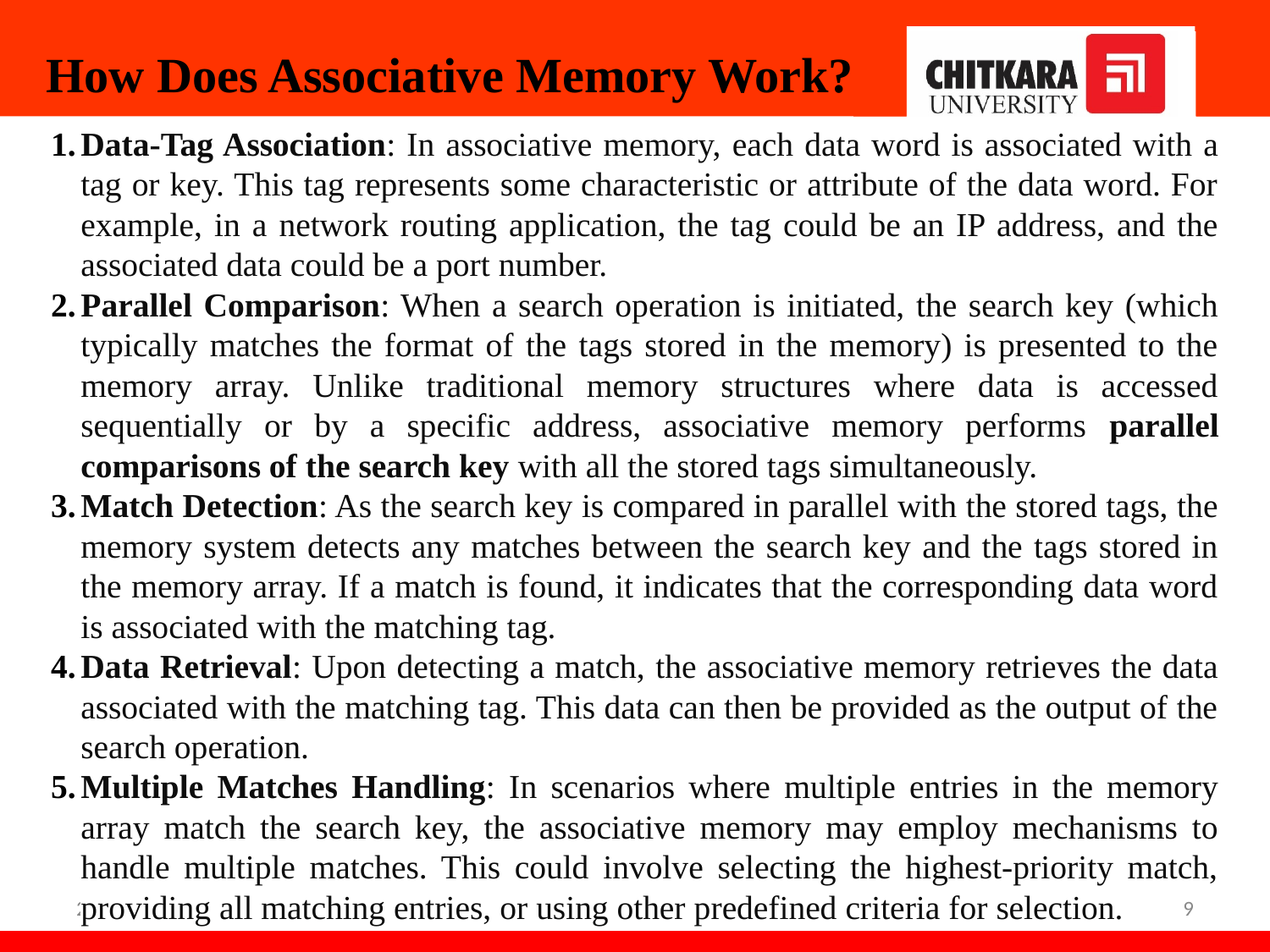

# How Does Associative Memory Work?
Data-Tag Association: In associative memory, each data word is associated with a tag or key. This tag represents some characteristic or attribute of the data word. For example, in a network routing application, the tag could be an IP address, and the associated data could be a port number.
Parallel Comparison: When a search operation is initiated, the search key (which typically matches the format of the tags stored in the memory) is presented to the memory array. Unlike traditional memory structures where data is accessed sequentially or by a specific address, associative memory performs parallel comparisons of the search key with all the stored tags simultaneously.
Match Detection: As the search key is compared in parallel with the stored tags, the memory system detects any matches between the search key and the tags stored in the memory array. If a match is found, it indicates that the corresponding data word is associated with the matching tag.
Data Retrieval: Upon detecting a match, the associative memory retrieves the data associated with the matching tag. This data can then be provided as the output of the search operation.
Multiple Matches Handling: In scenarios where multiple entries in the memory array match the search key, the associative memory may employ mechanisms to handle multiple matches. This could involve selecting the highest-priority match, providing all matching entries, or using other predefined criteria for selection.
22CS016
9